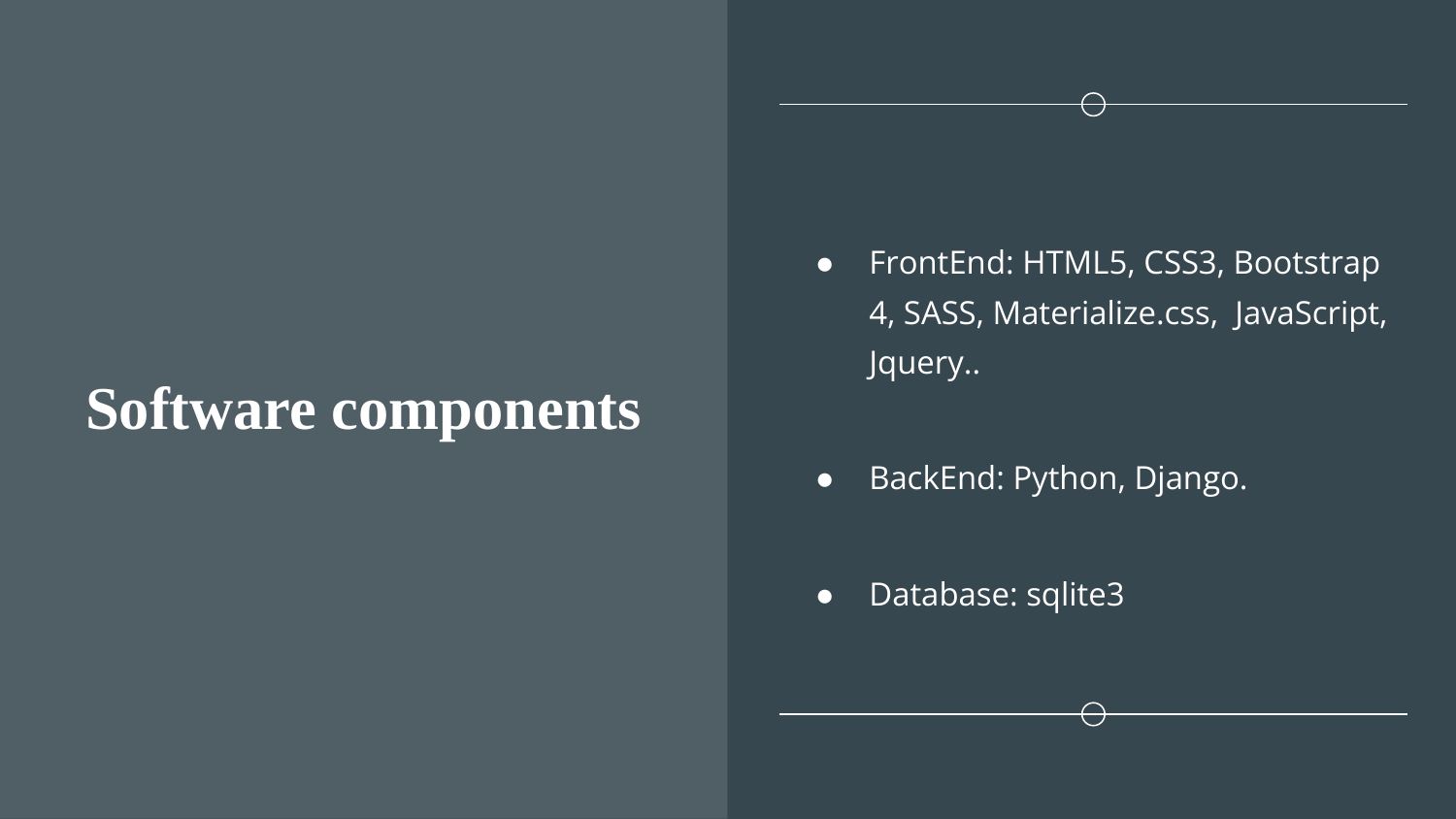

# Software components
FrontEnd: HTML5, CSS3, Bootstrap 4, SASS, Materialize.css,  JavaScript, Jquery..

BackEnd: Python, Django.

Database: sqlite3